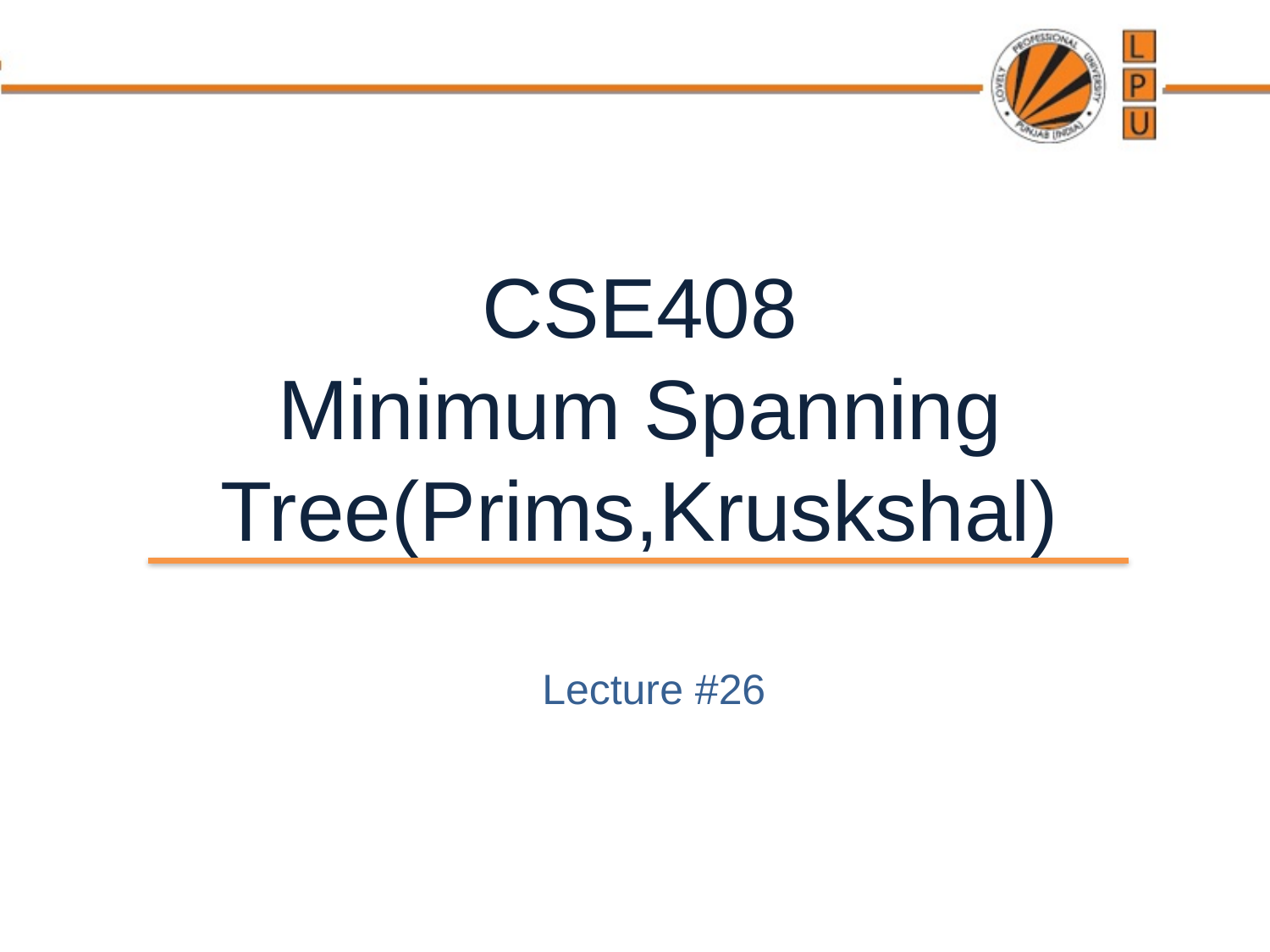

# CSE408 Minimum Spanning Tree(Prims,Kruskshal)
Lecture #26